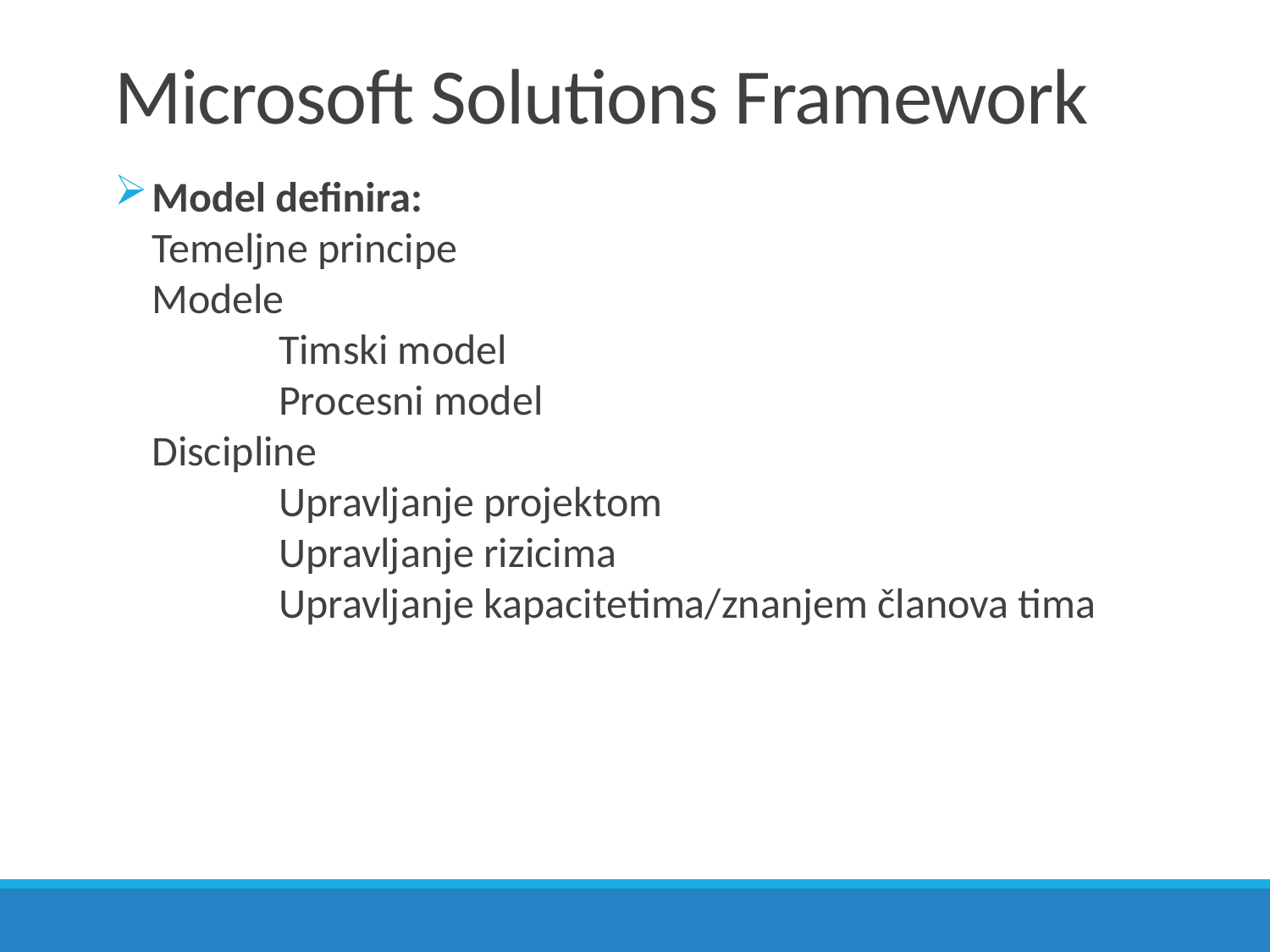

# Microsoft Solutions Framework
Model definira:
Temeljne principe
Modele
	Timski model
	Procesni model
Discipline
	Upravljanje projektom
	Upravljanje rizicima
	Upravljanje kapacitetima/znanjem članova tima